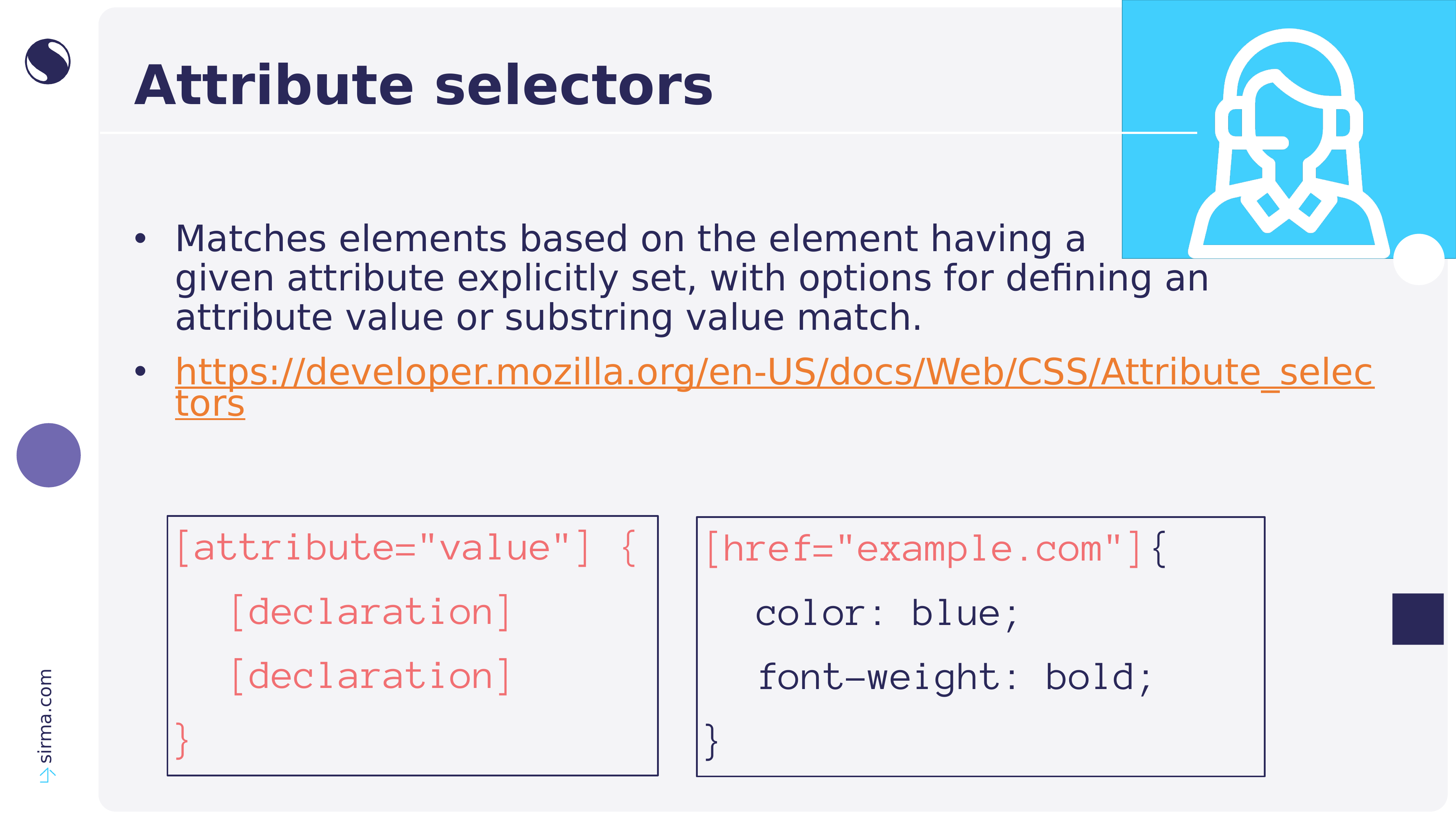

# Attribute selectors
Matches elements based on the element having a
given attribute explicitly set, with options for defining an attribute value or substring value match.
https://developer.mozilla.org/en-US/docs/Web/CSS/Attribute_selectors

[attribute="value"] {
	[declaration]
	[declaration]
}
[href="example.com"]{
	color: blue;
	font-weight: bold;
}